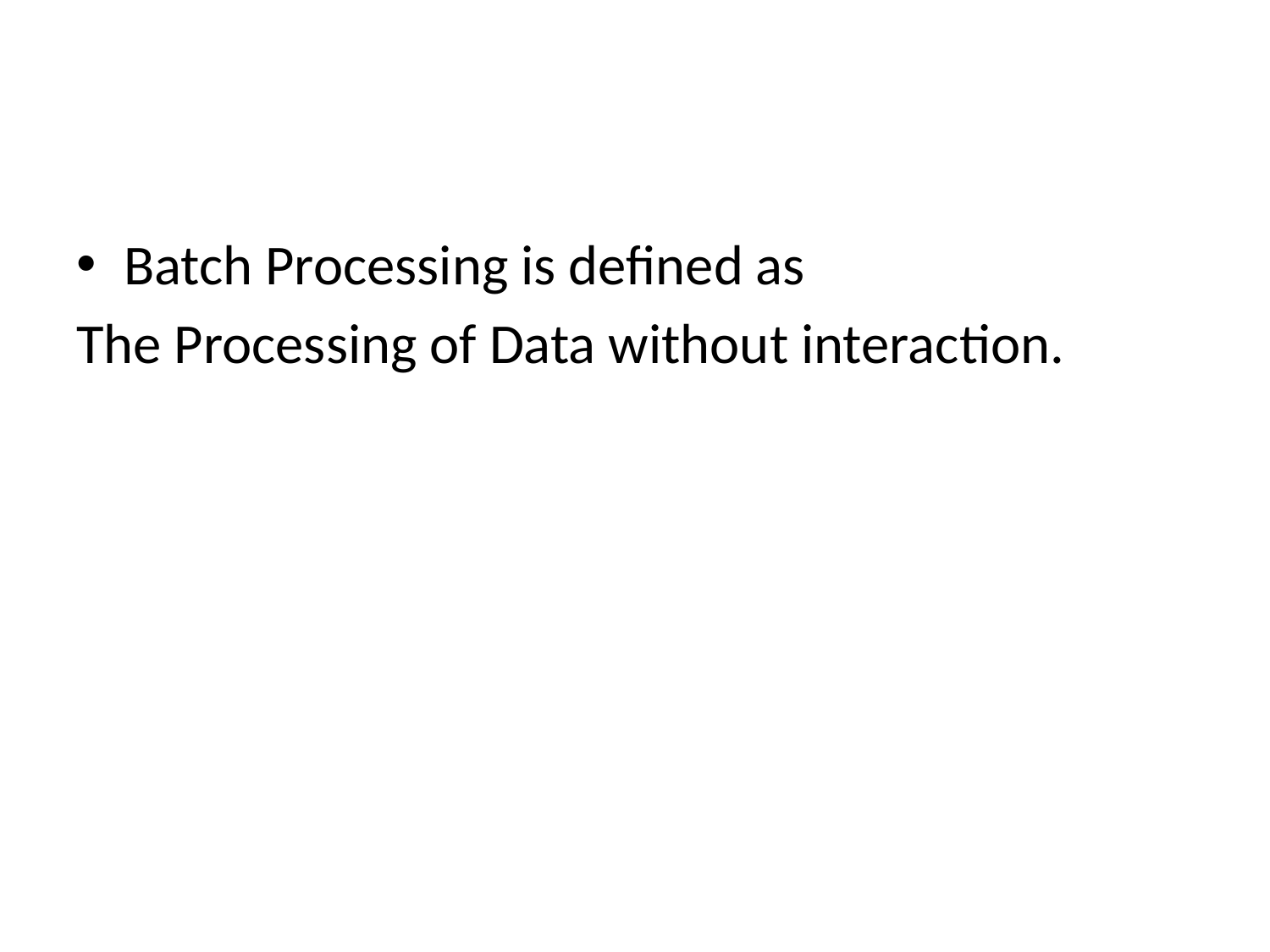

#
Batch Processing is defined as
The Processing of Data without interaction.